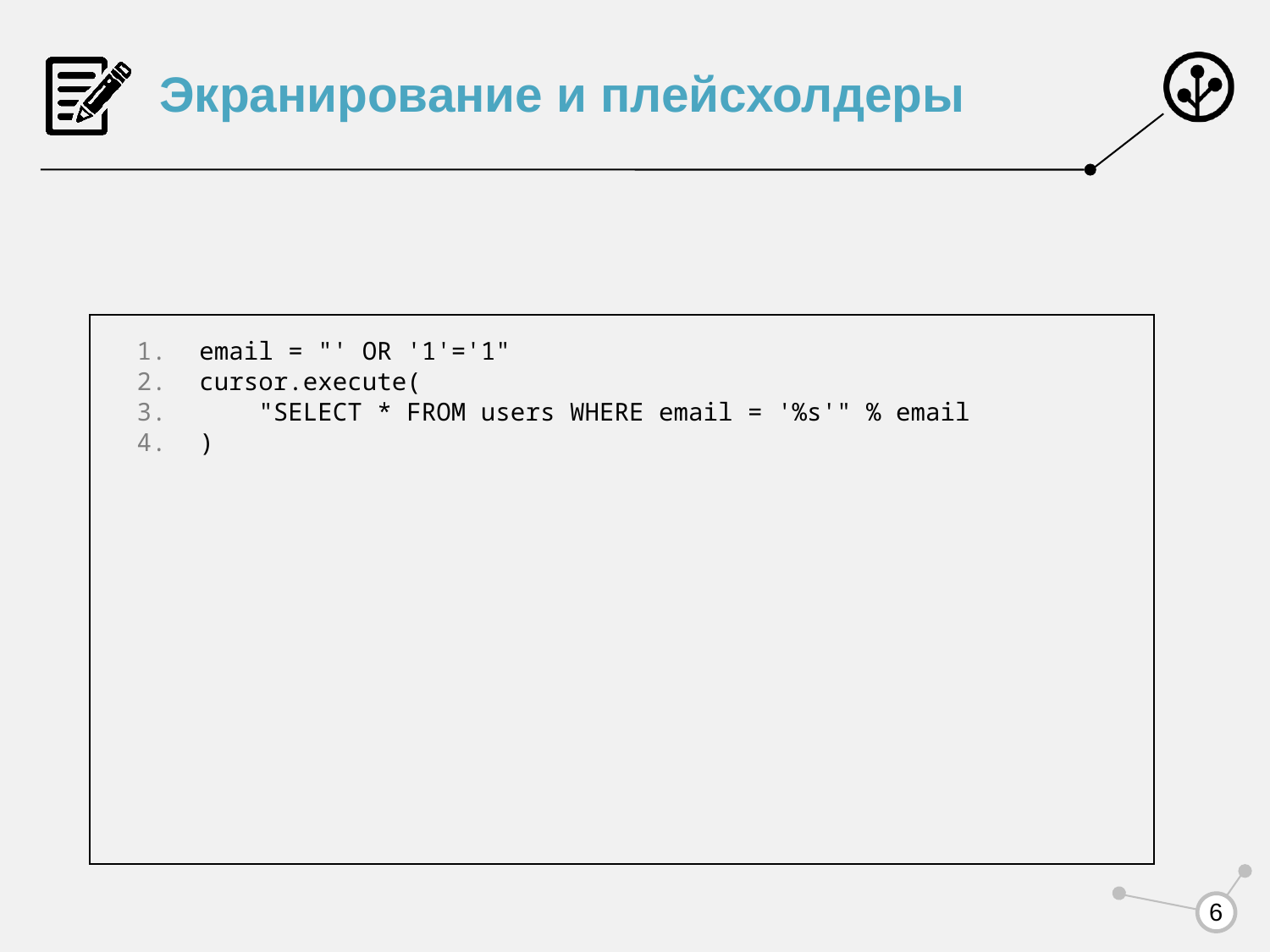

# Экранирование и плейсхолдеры

email = "' OR '1'='1"
cursor.execute(
    "SELECT * FROM users WHERE email = '%s'" % email
)
6